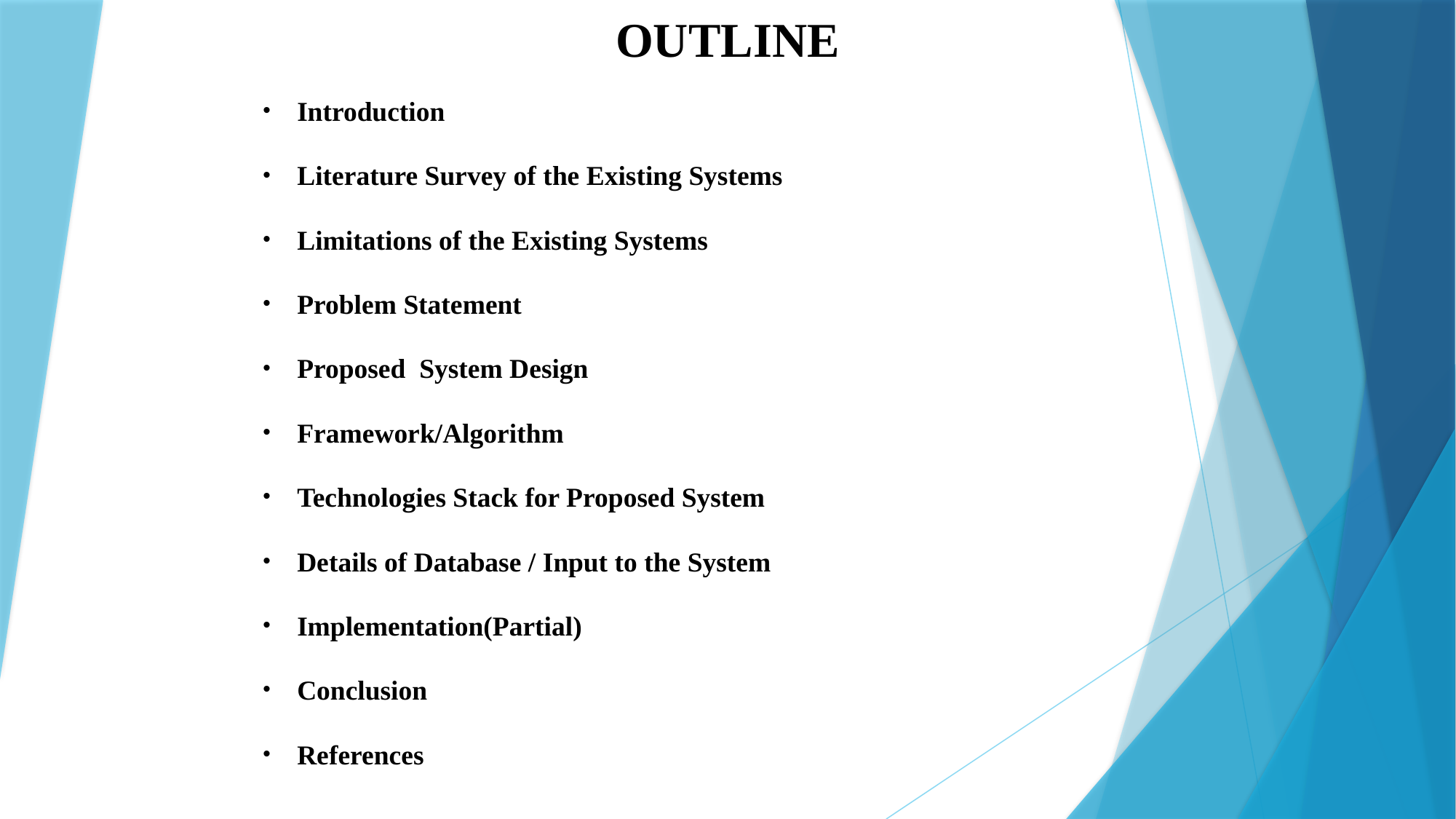

# OUTLINE
Introduction
Literature Survey of the Existing Systems
Limitations of the Existing Systems
Problem Statement
Proposed  System Design
Framework/Algorithm
Technologies Stack for Proposed System
Details of Database / Input to the System
Implementation(Partial)
Conclusion
References